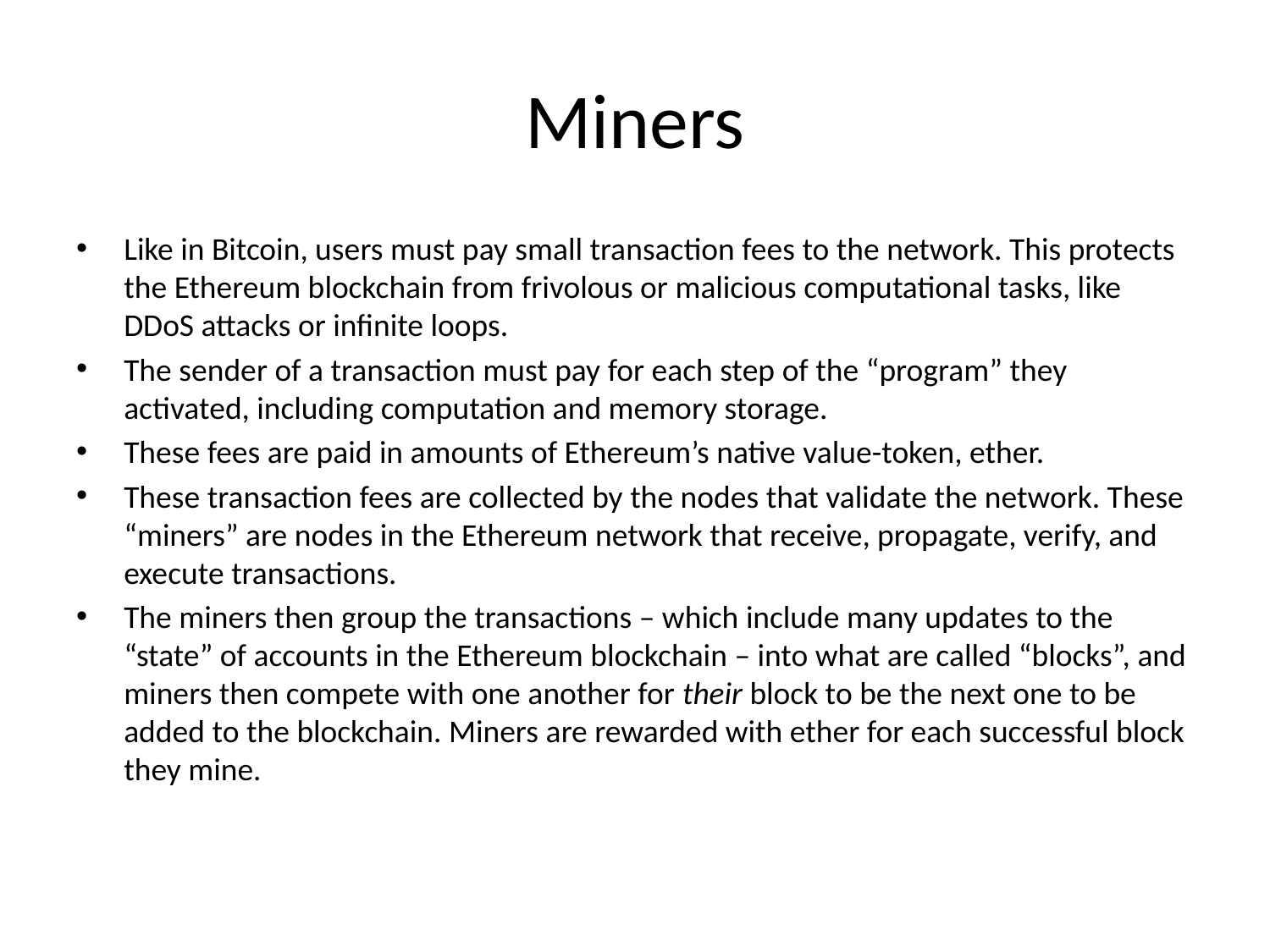

# Miners
Like in Bitcoin, users must pay small transaction fees to the network. This protects the Ethereum blockchain from frivolous or malicious computational tasks, like DDoS attacks or infinite loops.
The sender of a transaction must pay for each step of the “program” they activated, including computation and memory storage.
These fees are paid in amounts of Ethereum’s native value-token, ether.
These transaction fees are collected by the nodes that validate the network. These “miners” are nodes in the Ethereum network that receive, propagate, verify, and execute transactions.
The miners then group the transactions – which include many updates to the “state” of accounts in the Ethereum blockchain – into what are called “blocks”, and miners then compete with one another for their block to be the next one to be added to the blockchain. Miners are rewarded with ether for each successful block they mine.